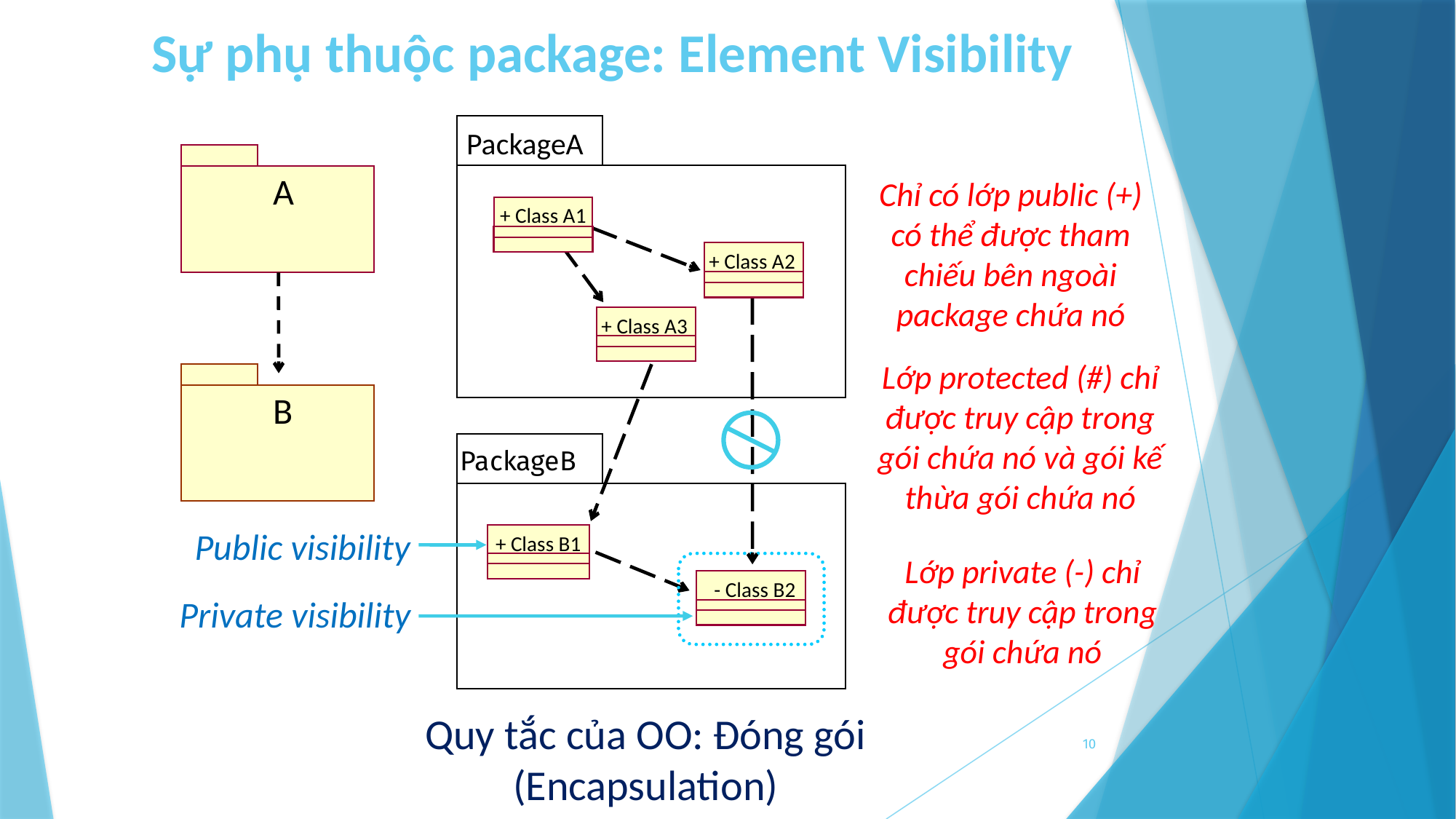

# Sự phụ thuộc package: Element Visibility

PackageA

Chỉ có lớp public (+) có thể được tham chiếu bên ngoài package chứa nó
A

+ Class A1

+ Class A2

+ Class A3

Lớp protected (#) chỉ được truy cập trong gói chứa nó và gói kế thừa gói chứa nó

B

PackageB

Public visibility

+ Class B1
Lớp private (-) chỉ được truy cập trong gói chứa nó

- Class B2
Private visibility

Quy tắc của OO: Đóng gói (Encapsulation)
10